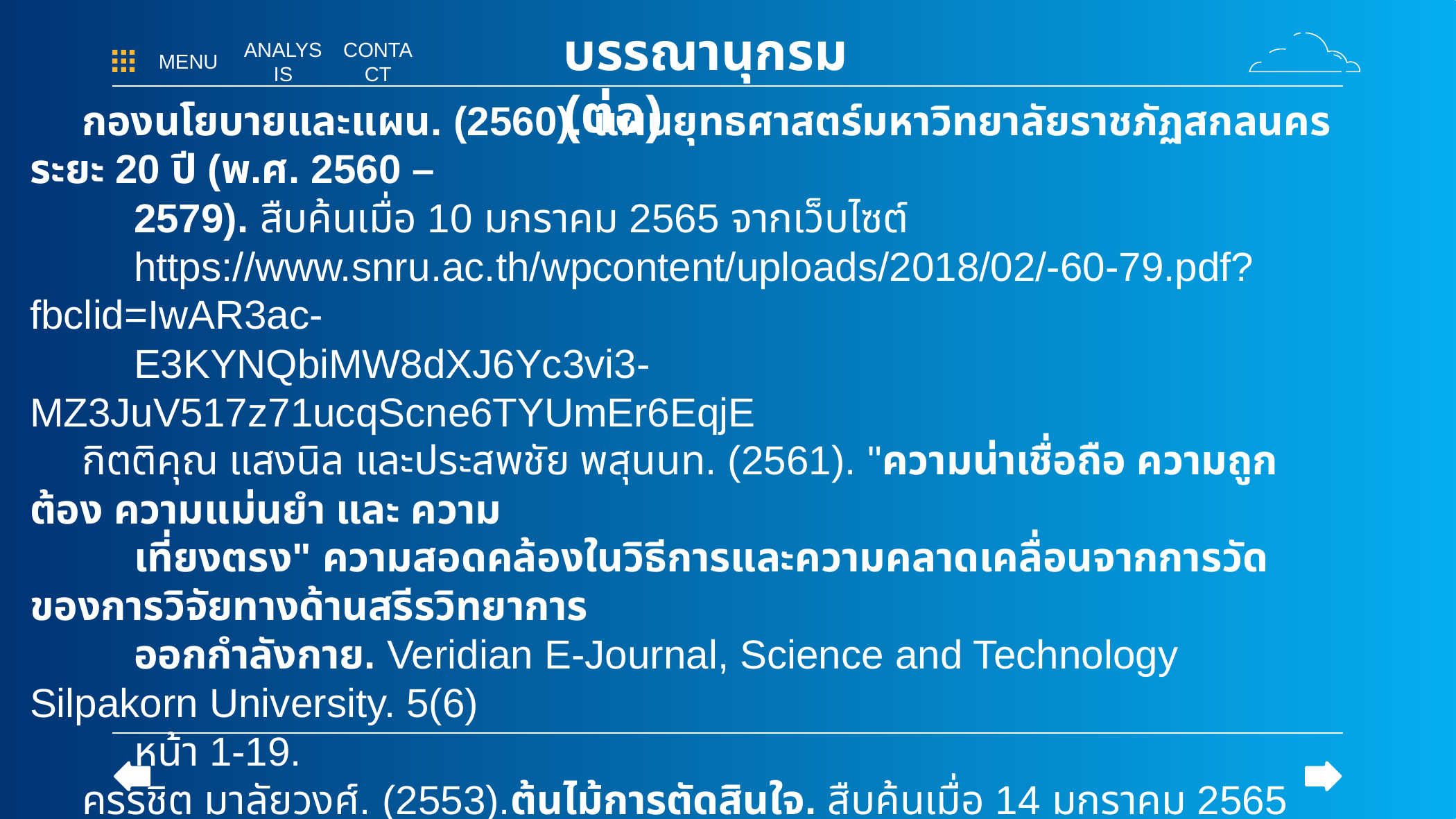

บรรณานุกรม (ต่อ)

MENU
ANALYSIS
CONTACT

กองนโยบายและแผน. (2560). แผนยุทธศาสตร์มหาวิทยาลัยราชภัฏสกลนคร ระยะ 20 ปี (พ.ศ. 2560 –
	2579). สืบค้นเมื่อ 10 มกราคม 2565 จากเว็บไซต์
	https://www.snru.ac.th/wpcontent/uploads/2018/02/-60-79.pdf?fbclid=IwAR3ac-
	E3KYNQbiMW8dXJ6Yc3vi3-MZ3JuV517z71ucqScne6TYUmEr6EqjE
กิตติคุณ แสงนิล และประสพชัย พสุนนท. (2561). "ความน่าเชื่อถือ ความถูกต้อง ความแม่นยำ และ ความ
	เที่ยงตรง" ความสอดคล้องในวิธีการและความคลาดเคลื่อนจากการวัด ของการวิจัยทางด้านสรีรวิทยาการ
	ออกกำลังกาย. Veridian E-Journal, Science and Technology Silpakorn University. 5(6)
	หน้า 1-19.
ครรชิต มาลัยวงศ์. (2553).ต้นไม้การตัดสินใจ. สืบค้นเมื่อ 14 มกราคม 2565 จากเว็บไซต์
	https://kb.hsri.or.th/dspace/handle/11228/2964?locale-attribute=th
ณัฐพร เห็นเจริญเลิศ. (2558). การวิเคราะห์ ข้อมูลด้วยเทคนิค Data Mining โดยซอฟต์แวร์ RapidMiner
	Studio 6 (ขั้นพื้นฐานและปานกลาง). สืบค้นเมื่อ 9 มกราคม 2564 จากเว็บไซต์
	https://www.stou.ac.th/Schools/sst/main/KM/KM%20Post/58/RapidMiner.pdf?fbclid=